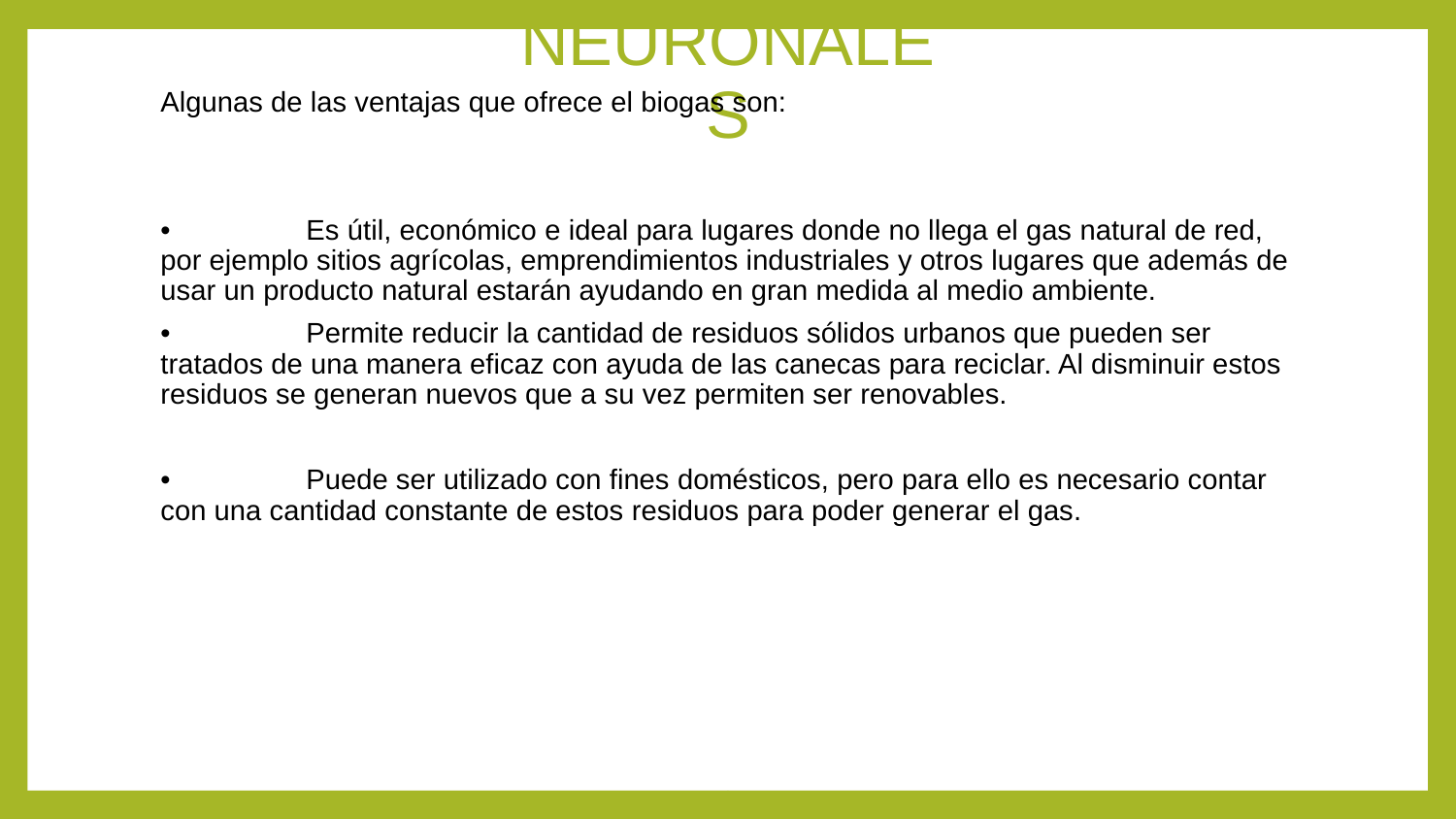

# REDES NEURONALES
Algunas de las ventajas que ofrece el biogas son:

•	Es útil, económico e ideal para lugares donde no llega el gas natural de red, por ejemplo sitios agrícolas, emprendimientos industriales y otros lugares que además de usar un producto natural estarán ayudando en gran medida al medio ambiente.
•	Permite reducir la cantidad de residuos sólidos urbanos que pueden ser tratados de una manera eficaz con ayuda de las canecas para reciclar. Al disminuir estos residuos se generan nuevos que a su vez permiten ser renovables.

•	Puede ser utilizado con fines domésticos, pero para ello es necesario contar con una cantidad constante de estos residuos para poder generar el gas.

8